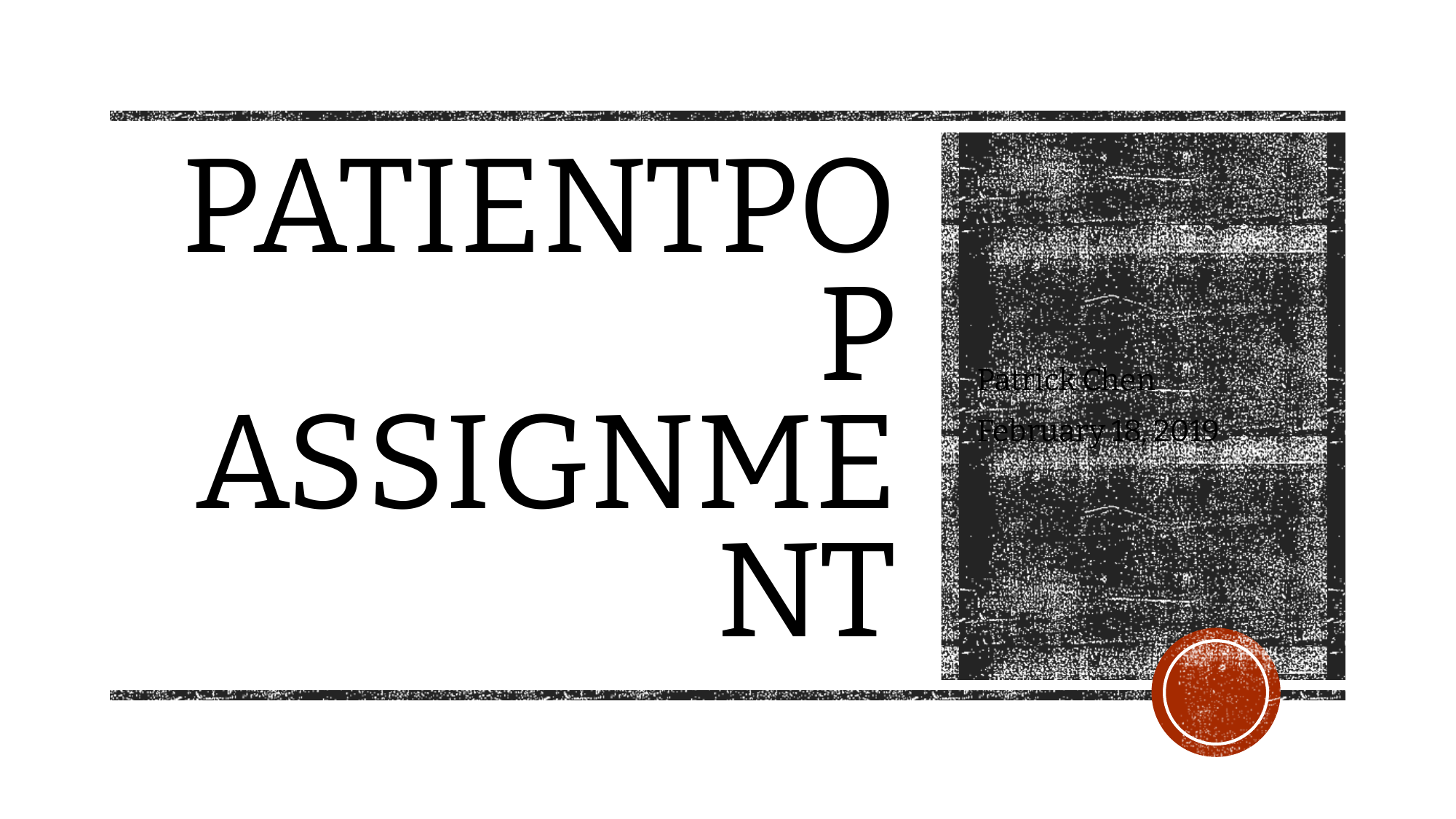

# PatientPop Assignment
Patrick Chen
February 18, 2019